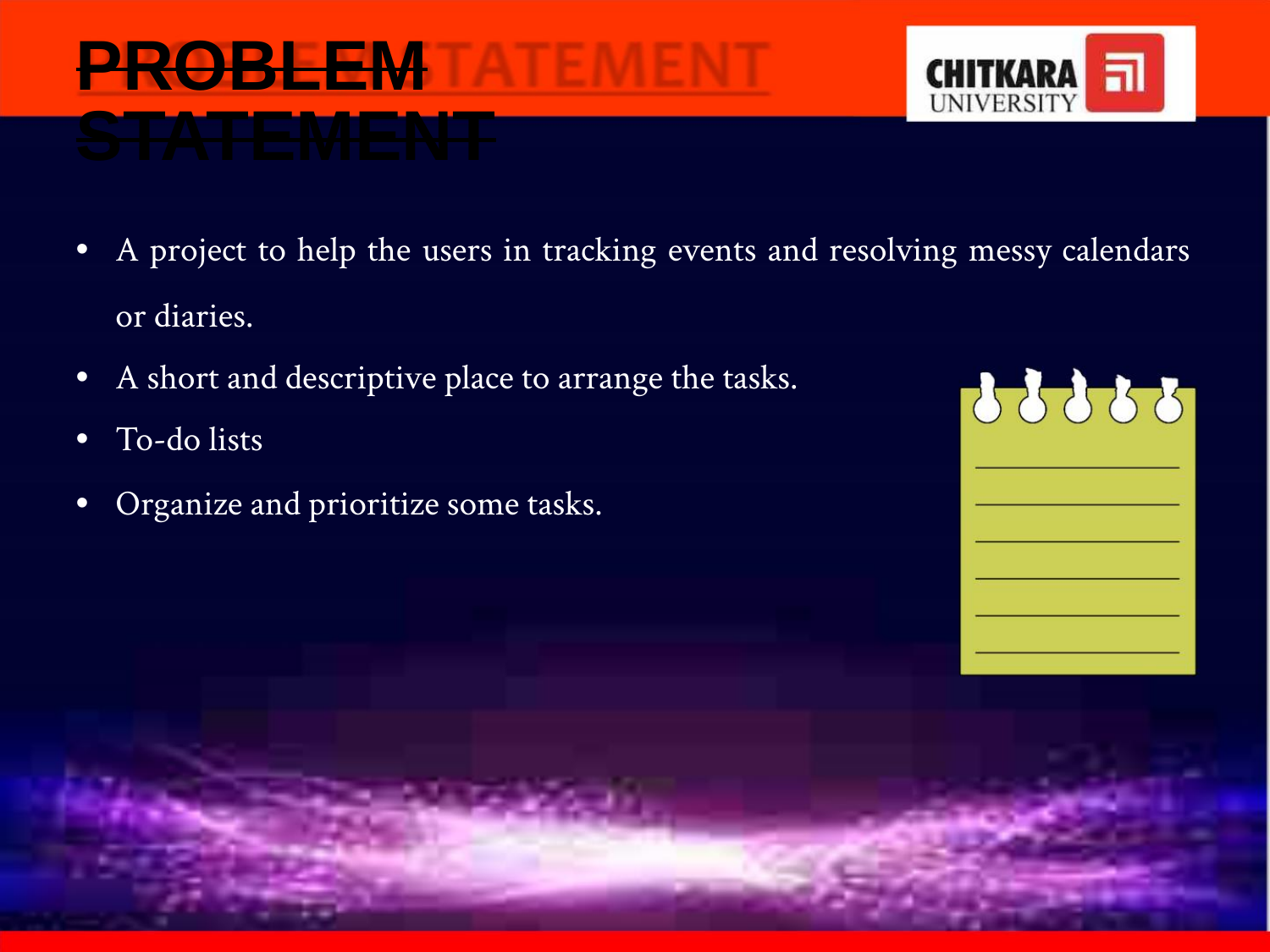

PROBLEM STATEMENT
• A project to help the users in tracking events and resolving messy calendars
or diaries.
• A short and descriptive place to arrange the tasks.
• To-do lists
• Organize and prioritize some tasks.